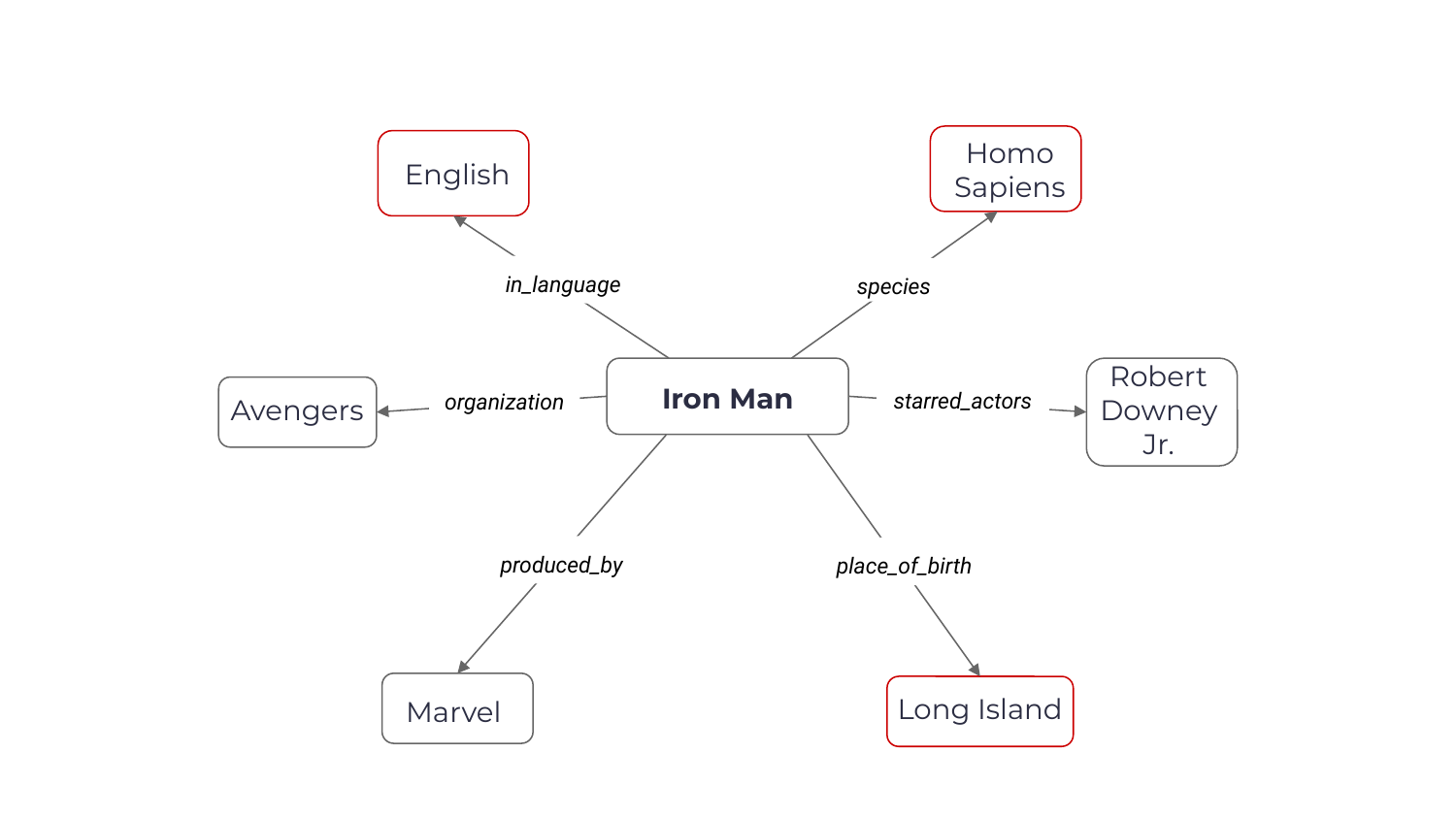

Homo Sapiens
English
in_language
species
Iron Man

Avengers
Robert
Downey
Jr.
starred_actors
organization

produced_by
place_of_birth
Long Island
Marvel